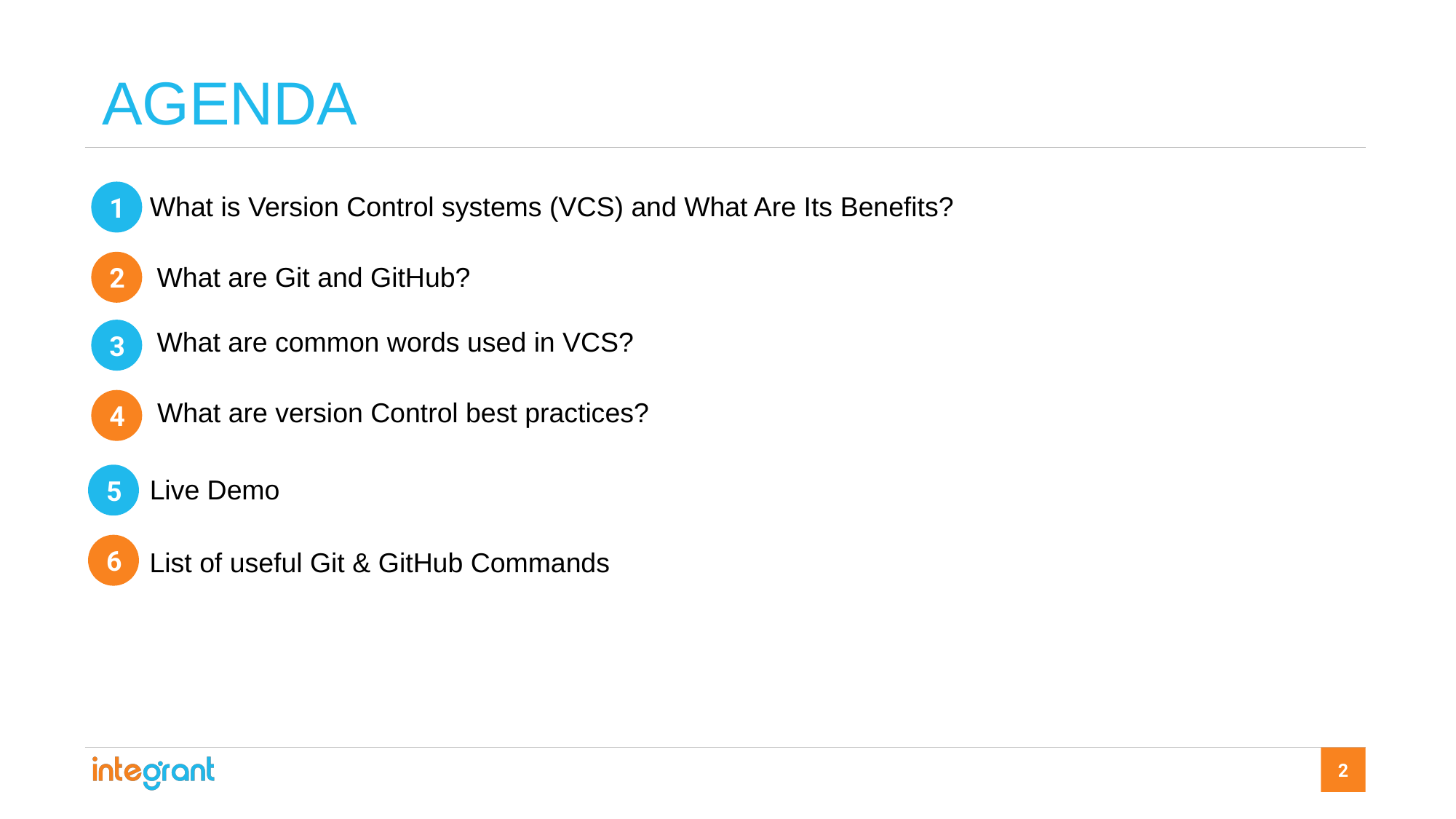

AGENDA
1
What is Version Control systems (VCS) and What Are Its Benefits?
2
What are Git and GitHub?
3
What are common words used in VCS?
What are version Control best practices?
4
5
Live Demo
6
List of useful Git & GitHub Commands
2